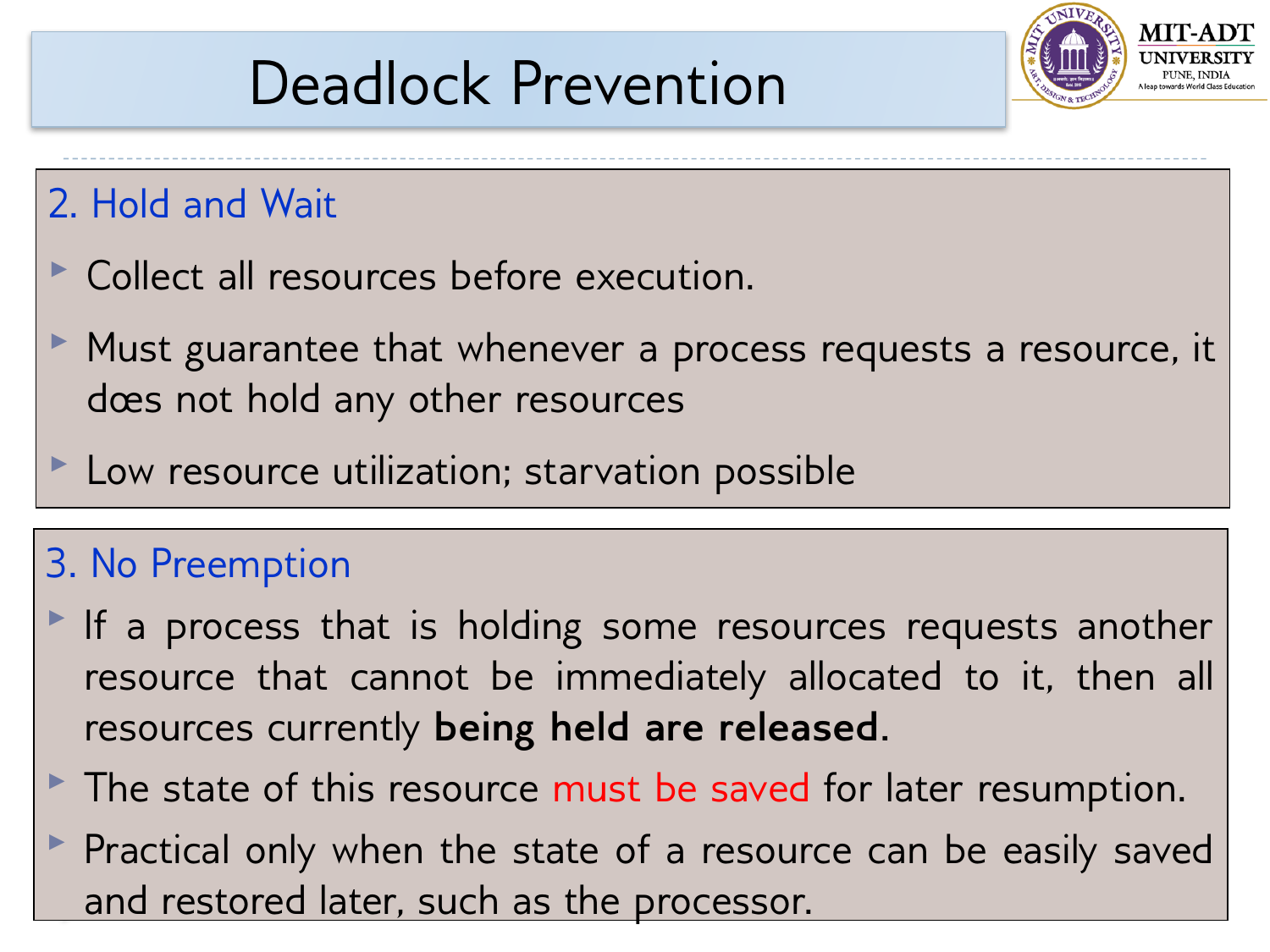

Deadlock Prevention
2. Hold and Wait
Collect all resources before execution.
Must guarantee that whenever a process requests a resource, it does not hold any other resources
Low resource utilization; starvation possible
3. No Preemption
If a process that is holding some resources requests another resource that cannot be immediately allocated to it, then all resources currently being held are released.
The state of this resource must be saved for later resumption.
Practical only when the state of a resource can be easily saved and restored later, such as the processor.